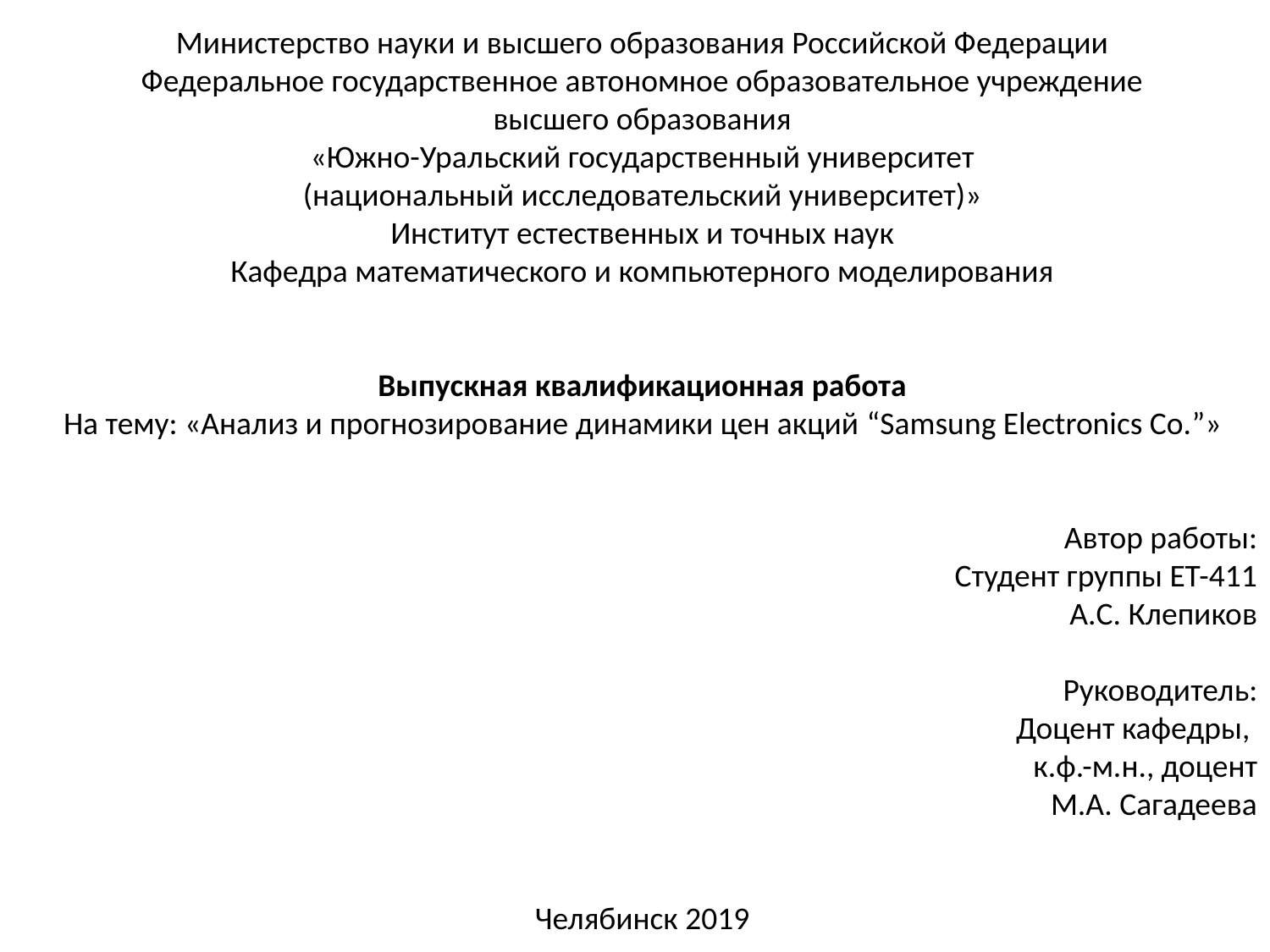

Министерство науки и высшего образования Российской Федерации
Федеральное государственное автономное образовательное учреждение
высшего образования
«Южно-Уральский государственный университет
(национальный исследовательский университет)»
Институт естественных и точных наук
Кафедра математического и компьютерного моделирования

Выпускная квалификационная работа
На тему: «Анализ и прогнозирование динамики цен акций “Samsung Electronics Co.”»

Автор работы:
Студент группы ЕТ-411
А.С. Клепиков

Руководитель:
Доцент кафедры,
к.ф.-м.н., доцент
М.А. Сагадеева

Челябинск 2019